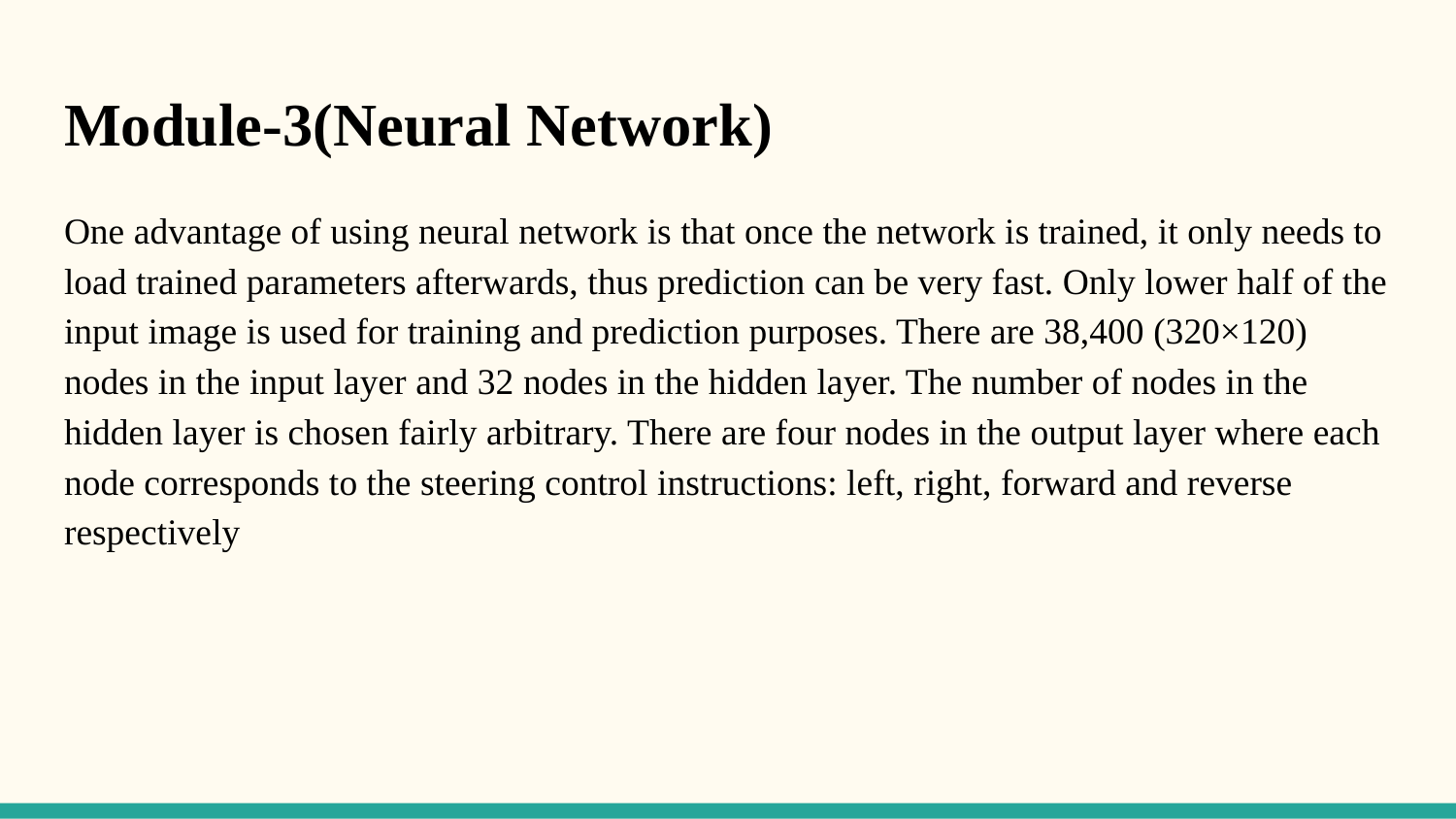

# Module-3(Neural Network)
One advantage of using neural network is that once the network is trained, it only needs to load trained parameters afterwards, thus prediction can be very fast. Only lower half of the input image is used for training and prediction purposes. There are 38,400 (320×120) nodes in the input layer and 32 nodes in the hidden layer. The number of nodes in the hidden layer is chosen fairly arbitrary. There are four nodes in the output layer where each node corresponds to the steering control instructions: left, right, forward and reverse respectively